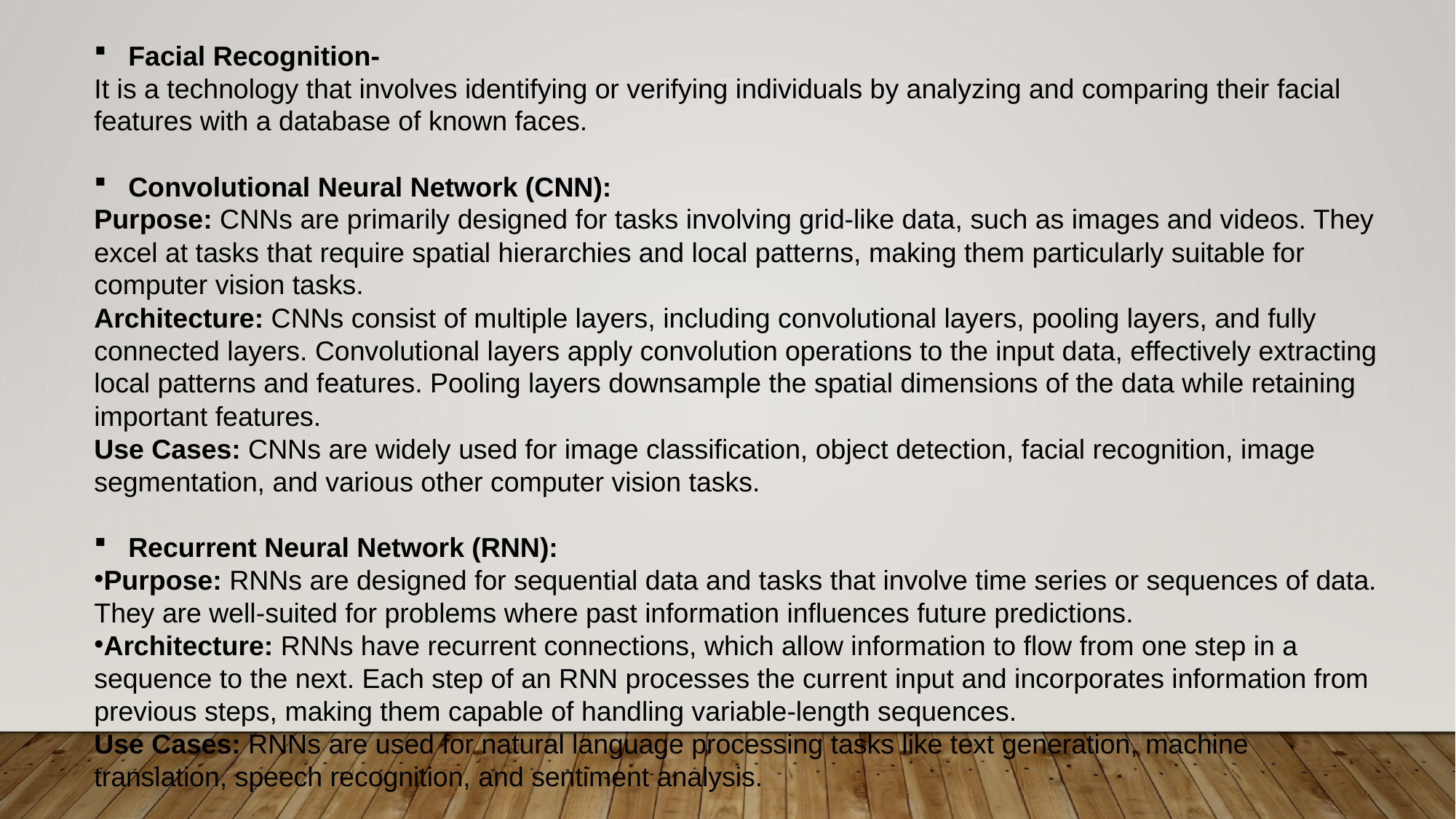

Facial Recognition-
It is a technology that involves identifying or verifying individuals by analyzing and comparing their facial features with a database of known faces.

Convolutional Neural Network (CNN):
Purpose: CNNs are primarily designed for tasks involving grid-like data, such as images and videos. They excel at tasks that require spatial hierarchies and local patterns, making them particularly suitable for computer vision tasks.
Architecture: CNNs consist of multiple layers, including convolutional layers, pooling layers, and fully connected layers. Convolutional layers apply convolution operations to the input data, effectively extracting local patterns and features. Pooling layers downsample the spatial dimensions of the data while retaining important features.
Use Cases: CNNs are widely used for image classification, object detection, facial recognition, image segmentation, and various other computer vision tasks.

Recurrent Neural Network (RNN):
Purpose: RNNs are designed for sequential data and tasks that involve time series or sequences of data. They are well-suited for problems where past information influences future predictions.
Architecture: RNNs have recurrent connections, which allow information to flow from one step in a sequence to the next. Each step of an RNN processes the current input and incorporates information from previous steps, making them capable of handling variable-length sequences.
Use Cases: RNNs are used for natural language processing tasks like text generation, machine translation, speech recognition, and sentiment analysis.